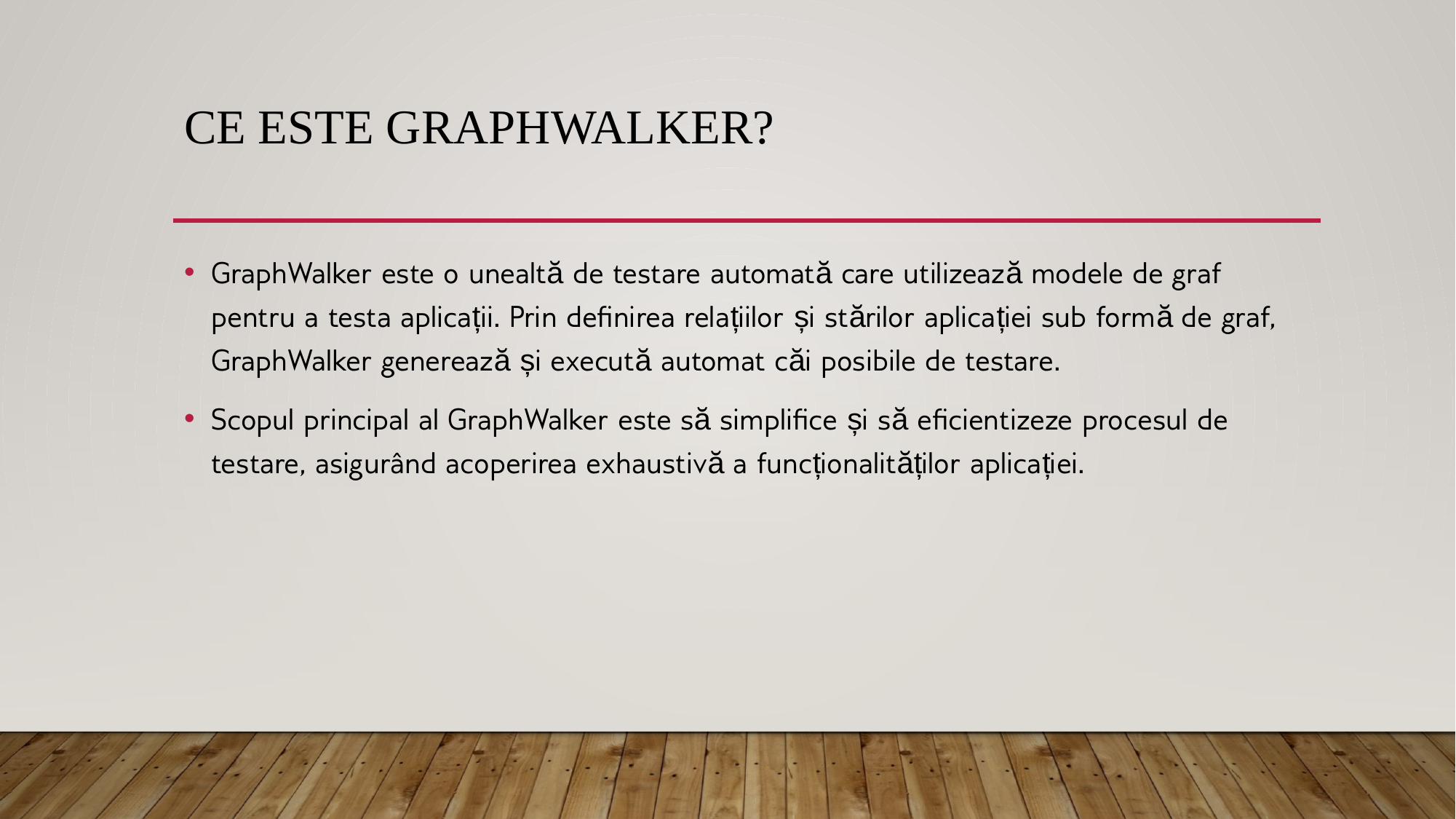

# Ce este GraphWalker?
GraphWalker este o unealtă de testare automată care utilizează modele de graf pentru a testa aplicații. Prin definirea relațiilor și stărilor aplicației sub formă de graf, GraphWalker generează și execută automat căi posibile de testare.
Scopul principal al GraphWalker este să simplifice și să eficientizeze procesul de testare, asigurând acoperirea exhaustivă a funcționalităților aplicației.